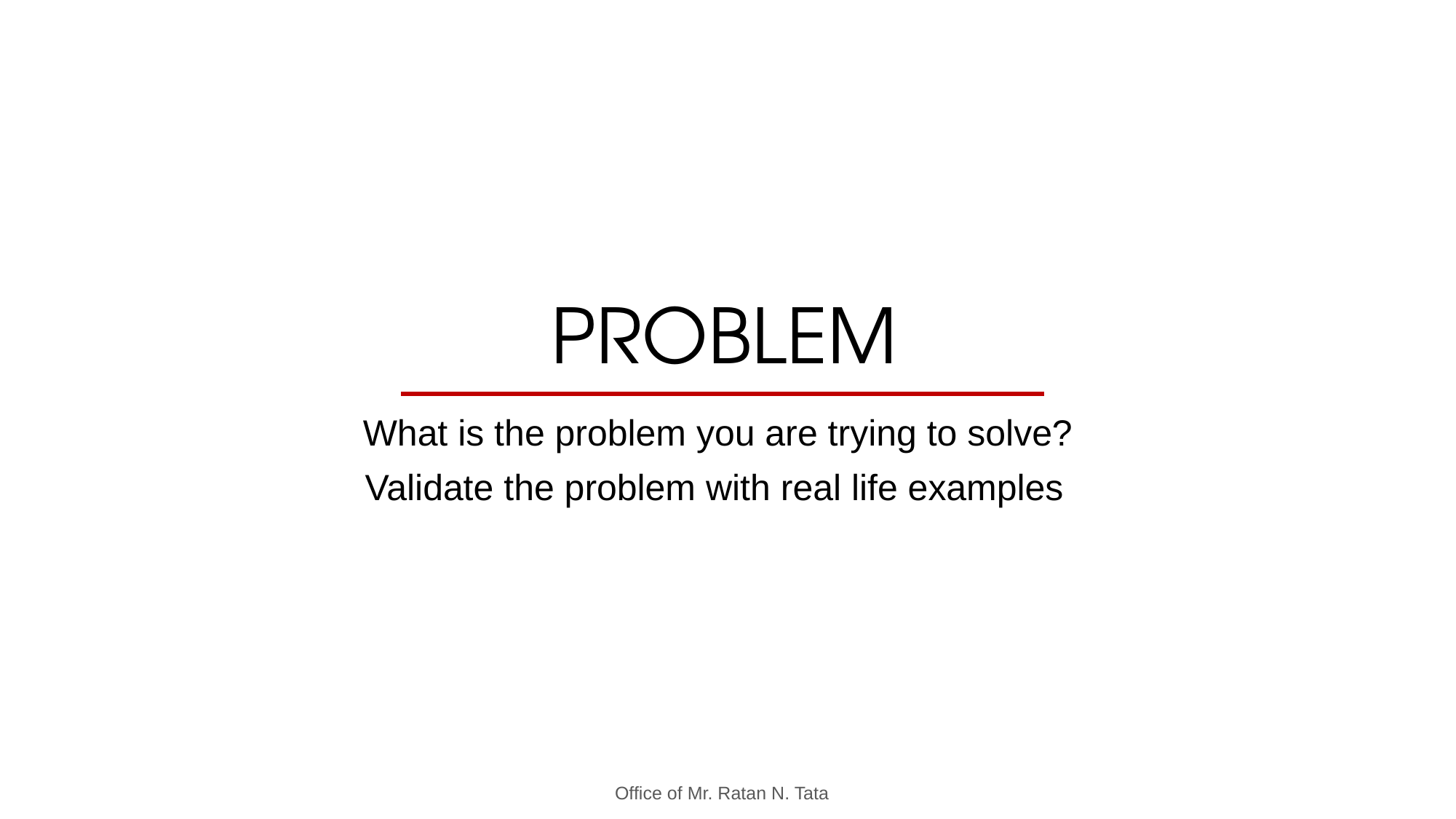

# PROBLEM

What is the problem you are trying to solve?  Validate the problem with real life examples
Office of Mr. Ratan N. Tata